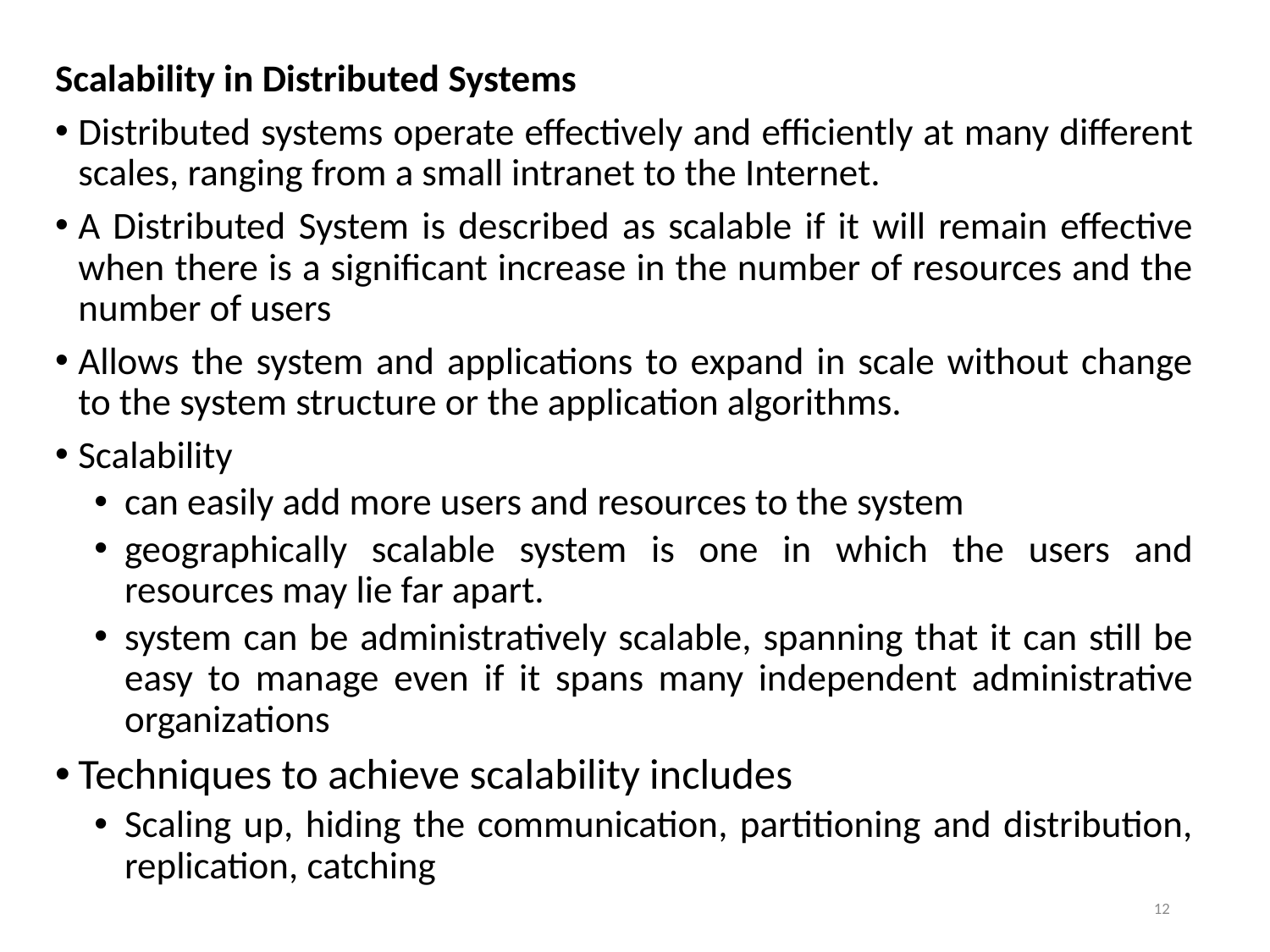

Scalability in Distributed Systems
Distributed systems operate effectively and efficiently at many different scales, ranging from a small intranet to the Internet.
A Distributed System is described as scalable if it will remain effective when there is a significant increase in the number of resources and the number of users
Allows the system and applications to expand in scale without change to the system structure or the application algorithms.
Scalability
can easily add more users and resources to the system
geographically scalable system is one in which the users and resources may lie far apart.
system can be administratively scalable, spanning that it can still be easy to manage even if it spans many independent administrative organizations
Techniques to achieve scalability includes
Scaling up, hiding the communication, partitioning and distribution, replication, catching
12